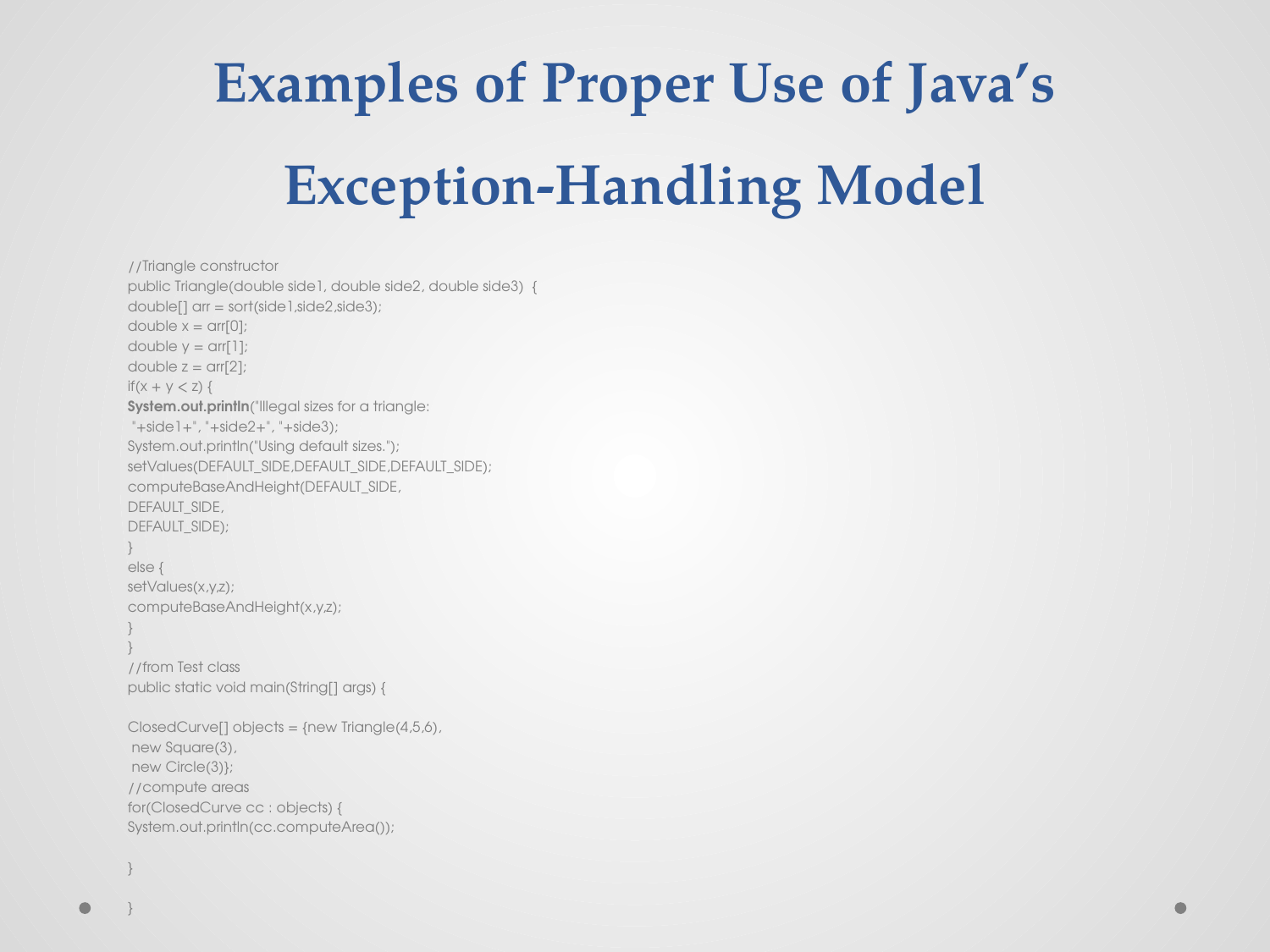

# Examples of Proper Use of Java’s Exception-Handling Model

//Triangle constructor
public Triangle(double side1, double side2, double side3)  {
		double[] arr = sort(side1,side2,side3);
		double x = arr[0];
		double y = arr[1];
		double z = arr[2];
		if(x + y < z) {
			System.out.println("Illegal sizes for a triangle:
 "+side1+", "+side2+", "+side3);
			System.out.println("Using default sizes.");
			setValues(DEFAULT_SIDE,DEFAULT_SIDE,DEFAULT_SIDE);
				computeBaseAndHeight(DEFAULT_SIDE,
DEFAULT_SIDE,
DEFAULT_SIDE);
		}
		else {
			setValues(x,y,z);
			computeBaseAndHeight(x,y,z);
		}
}
//from Test class
public static void main(String[] args) {

		ClosedCurve[] objects = {new Triangle(4,5,6),
								 new Square(3),
								 new Circle(3)};
		//compute areas
		for(ClosedCurve cc : objects) {
			System.out.println(cc.computeArea());

		}

}